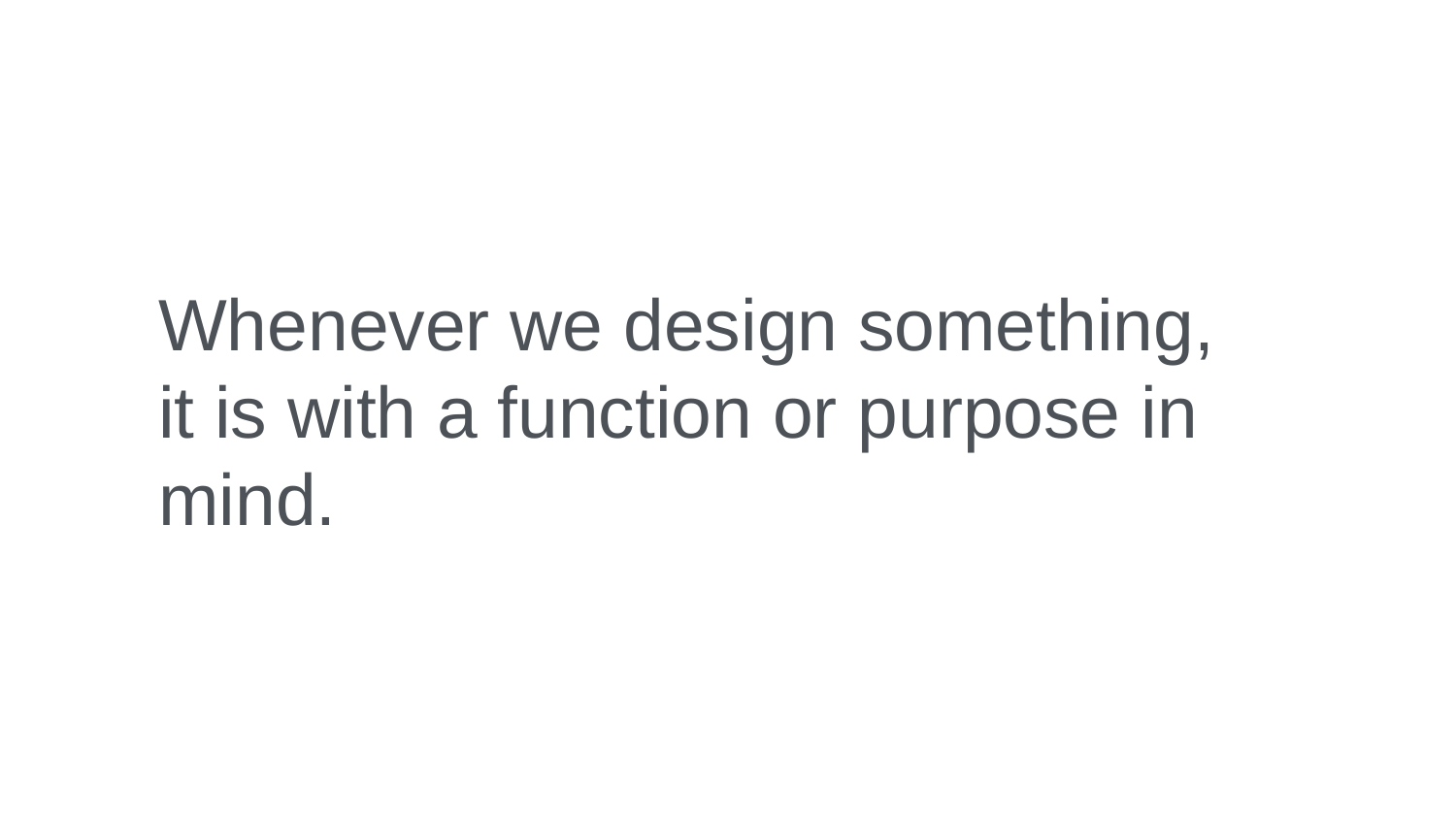

Whenever we design something,
it is with a function or purpose in mind.